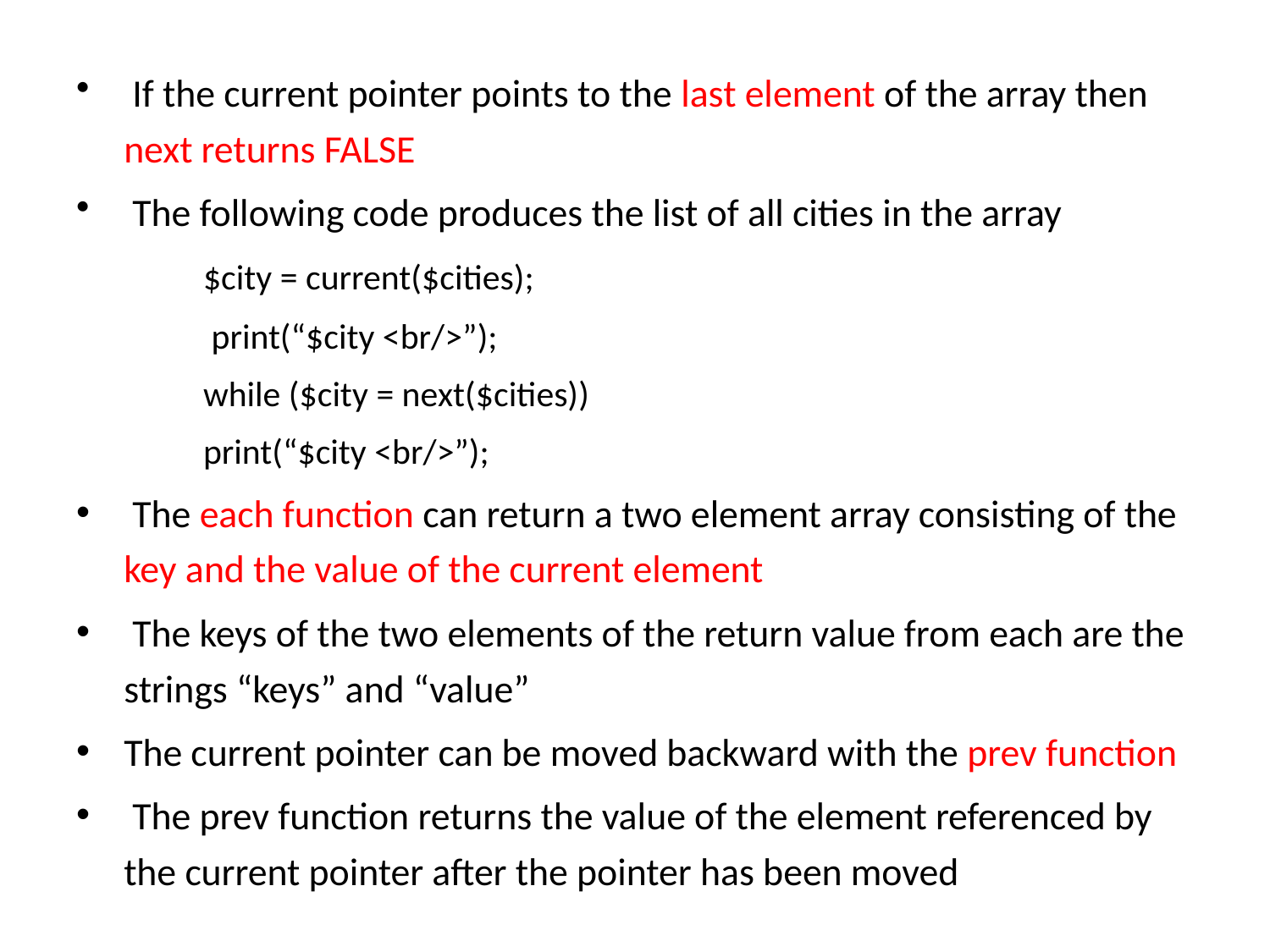

If the current pointer points to the last element of the array then next returns FALSE
 The following code produces the list of all cities in the array
	$city = current($cities);
	 print(“$city <br/>”);
 	while ($city = next($cities))
	print(“$city <br/>”);
 The each function can return a two element array consisting of the key and the value of the current element
 The keys of the two elements of the return value from each are the strings “keys” and “value”
The current pointer can be moved backward with the prev function
 The prev function returns the value of the element referenced by the current pointer after the pointer has been moved